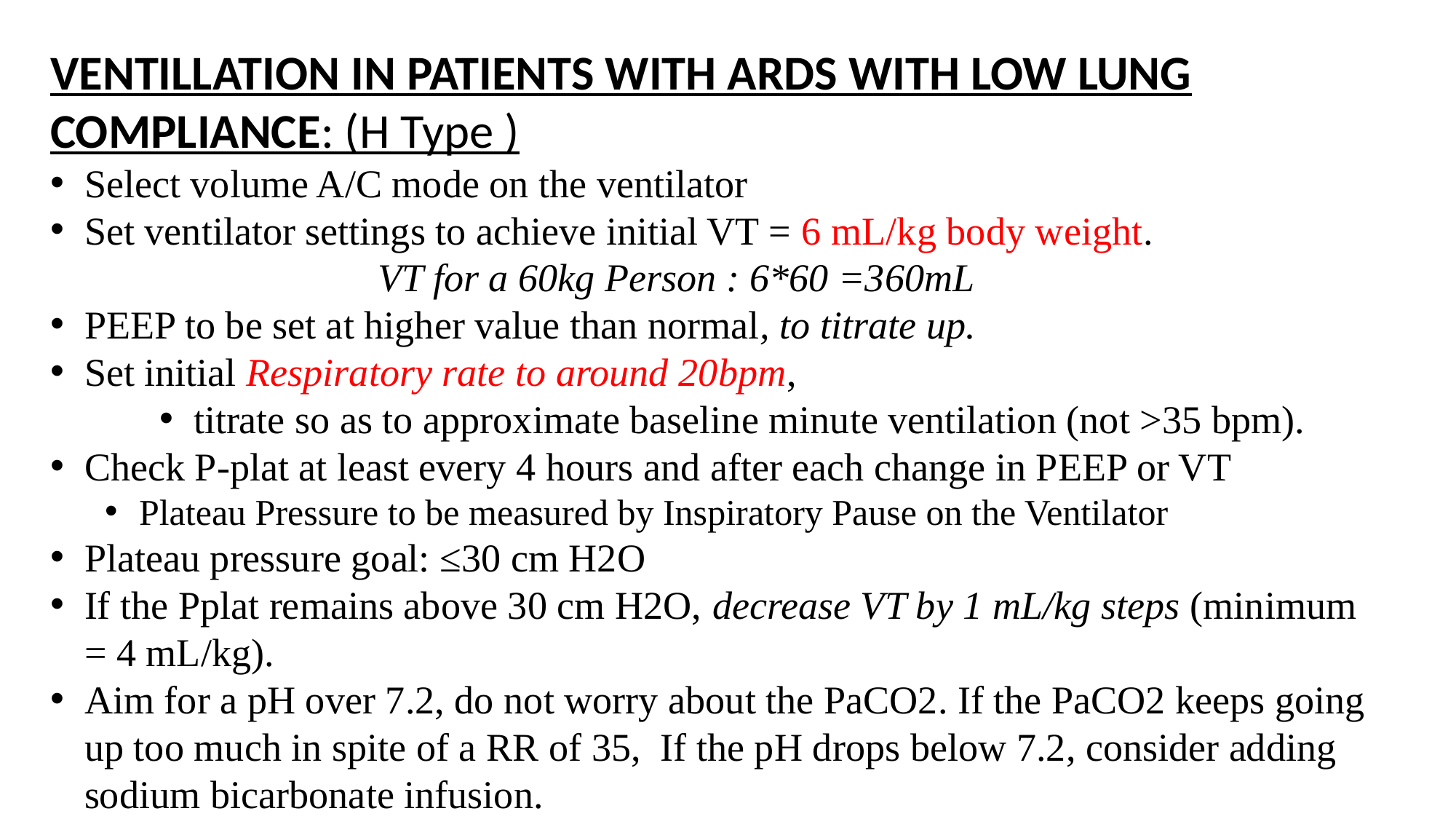

VENTILLATION IN PATIENTS WITH ARDS WITH LOW LUNG COMPLIANCE: (H Type )
Select volume A/C mode on the ventilator
Set ventilator settings to achieve initial VT = 6 mL/kg body weight.
			VT for a 60kg Person : 6*60 =360mL
PEEP to be set at higher value than normal, to titrate up.
Set initial Respiratory rate to around 20bpm,
titrate so as to approximate baseline minute ventilation (not >35 bpm).
Check P-plat at least every 4 hours and after each change in PEEP or VT
Plateau Pressure to be measured by Inspiratory Pause on the Ventilator
Plateau pressure goal: ≤30 cm H2O
If the Pplat remains above 30 cm H2O, decrease VT by 1 mL/kg steps (minimum = 4 mL/kg).
Aim for a pH over 7.2, do not worry about the PaCO2. If the PaCO2 keeps going up too much in spite of a RR of 35,  If the pH drops below 7.2, consider adding sodium bicarbonate infusion.